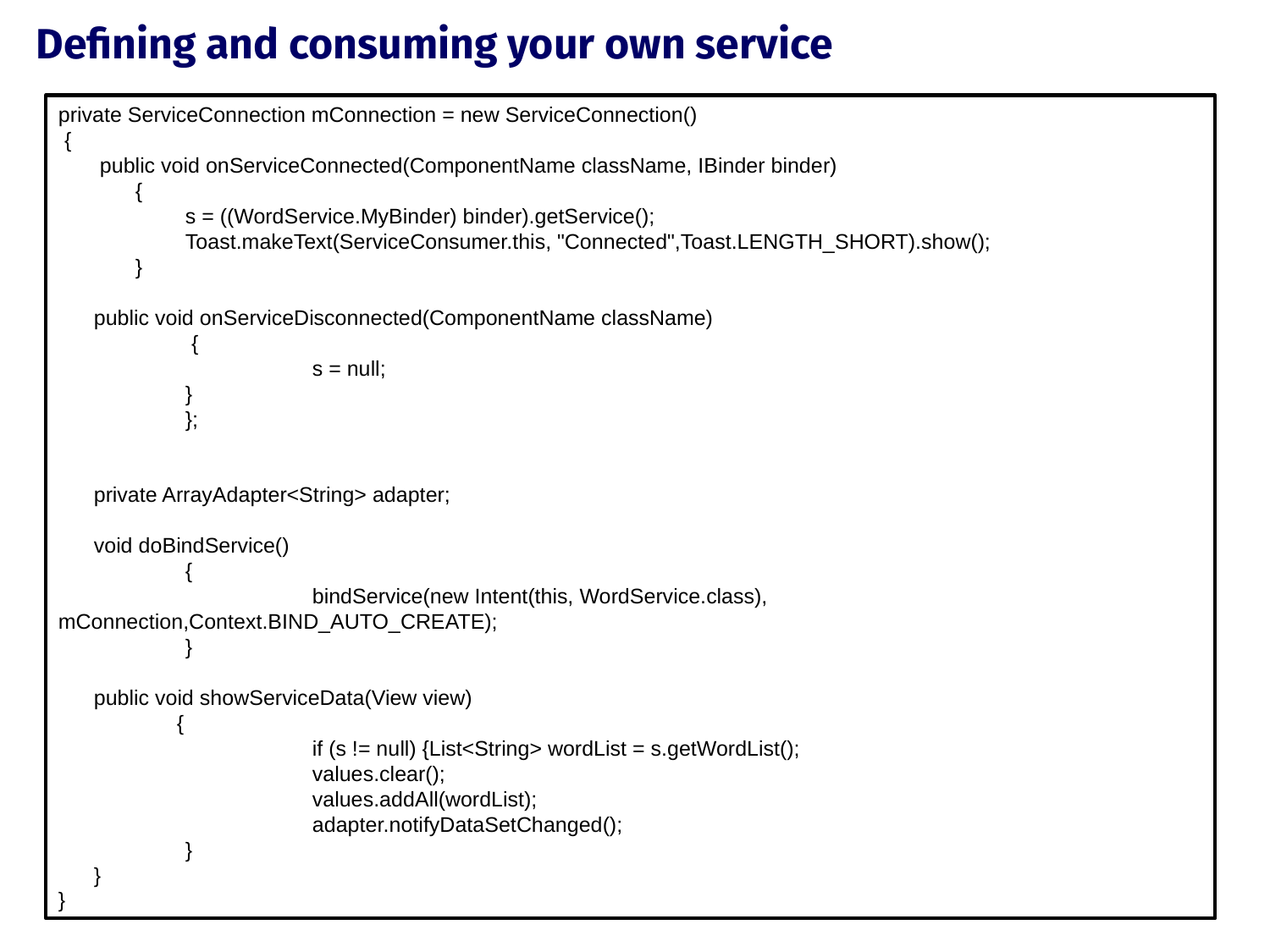

# Defining and consuming your own service
private ServiceConnection mConnection = new ServiceConnection()
 {
       public void onServiceConnected(ComponentName className, IBinder binder)
             {
	s = ((WordService.MyBinder) binder).getService();
	Toast.makeText(ServiceConsumer.this, "Connected",Toast.LENGTH_SHORT).show();
             }

      public void onServiceDisconnected(ComponentName className)
	 {
		s = null;
	}
	};

      private ArrayAdapter<String> adapter;

      void doBindService()
	{
		bindService(new Intent(this, WordService.class), 		mConnection,Context.BIND_AUTO_CREATE);
	}

      public void showServiceData(View view)
                    {
		if (s != null) {List<String> wordList = s.getWordList();
		values.clear();
		values.addAll(wordList);
		adapter.notifyDataSetChanged();
	}
      }
}